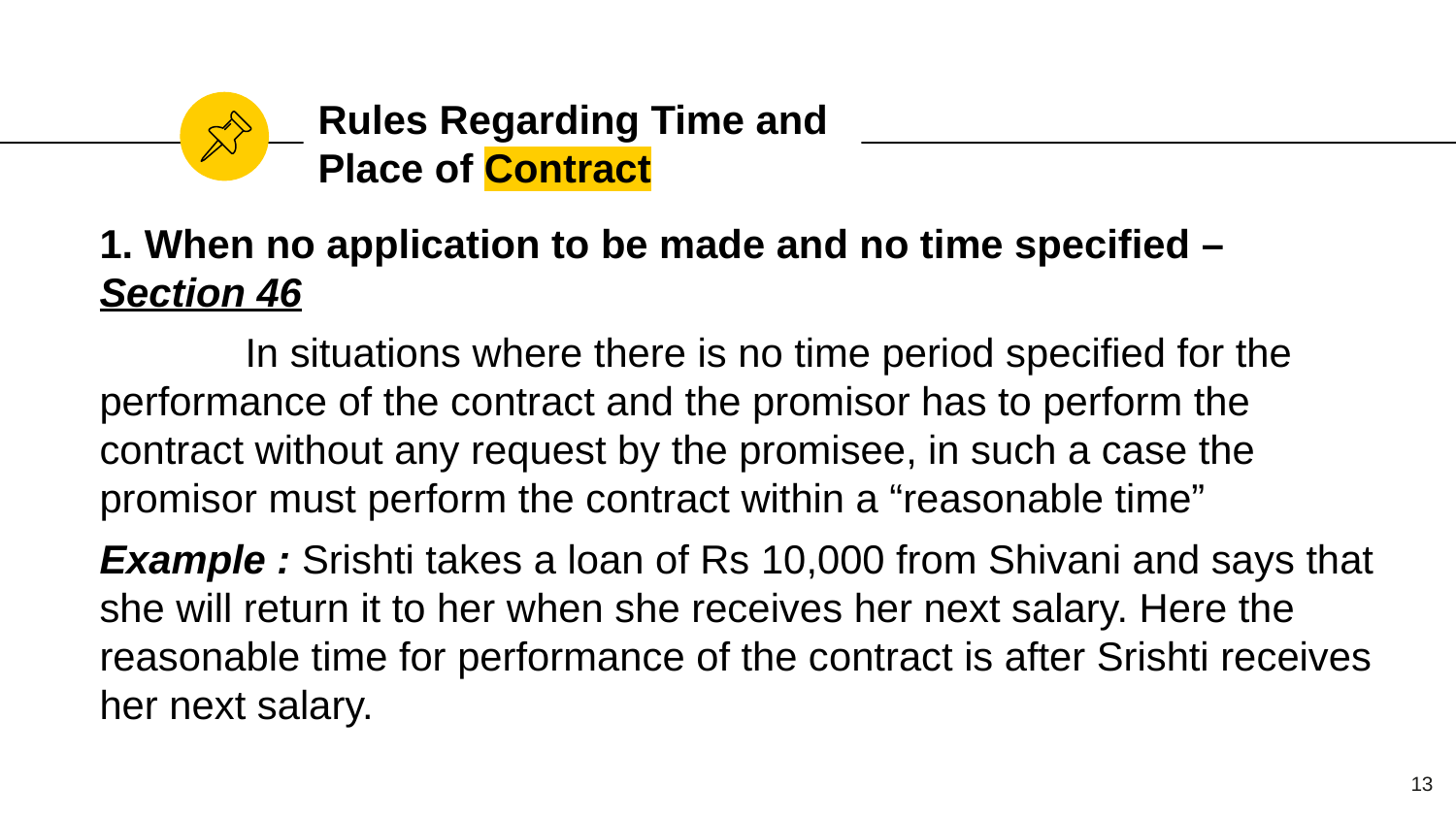

Rules Regarding Time and Place of Contract

1. When no application to be made and no time specified – Section 46
	In situations where there is no time period specified for the performance of the contract and the promisor has to perform the contract without any request by the promisee, in such a case the promisor must perform the contract within a “reasonable time”
Example : Srishti takes a loan of Rs 10,000 from Shivani and says that she will return it to her when she receives her next salary. Here the reasonable time for performance of the contract is after Srishti receives her next salary.

13